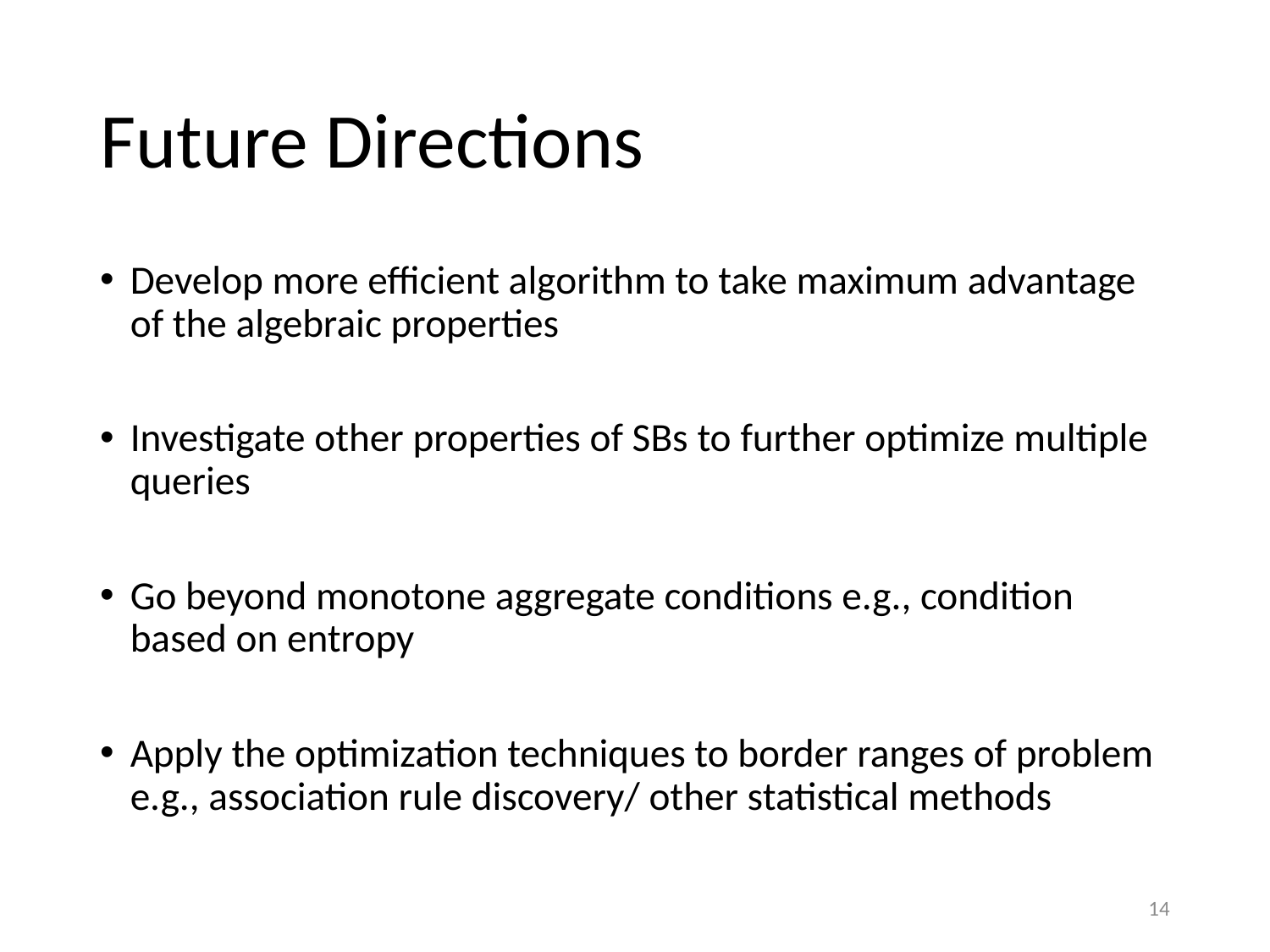

# Future Directions
Develop more efficient algorithm to take maximum advantage of the algebraic properties

Investigate other properties of SBs to further optimize multiple queries

Go beyond monotone aggregate conditions e.g., condition based on entropy

Apply the optimization techniques to border ranges of problem e.g., association rule discovery/ other statistical methods

14